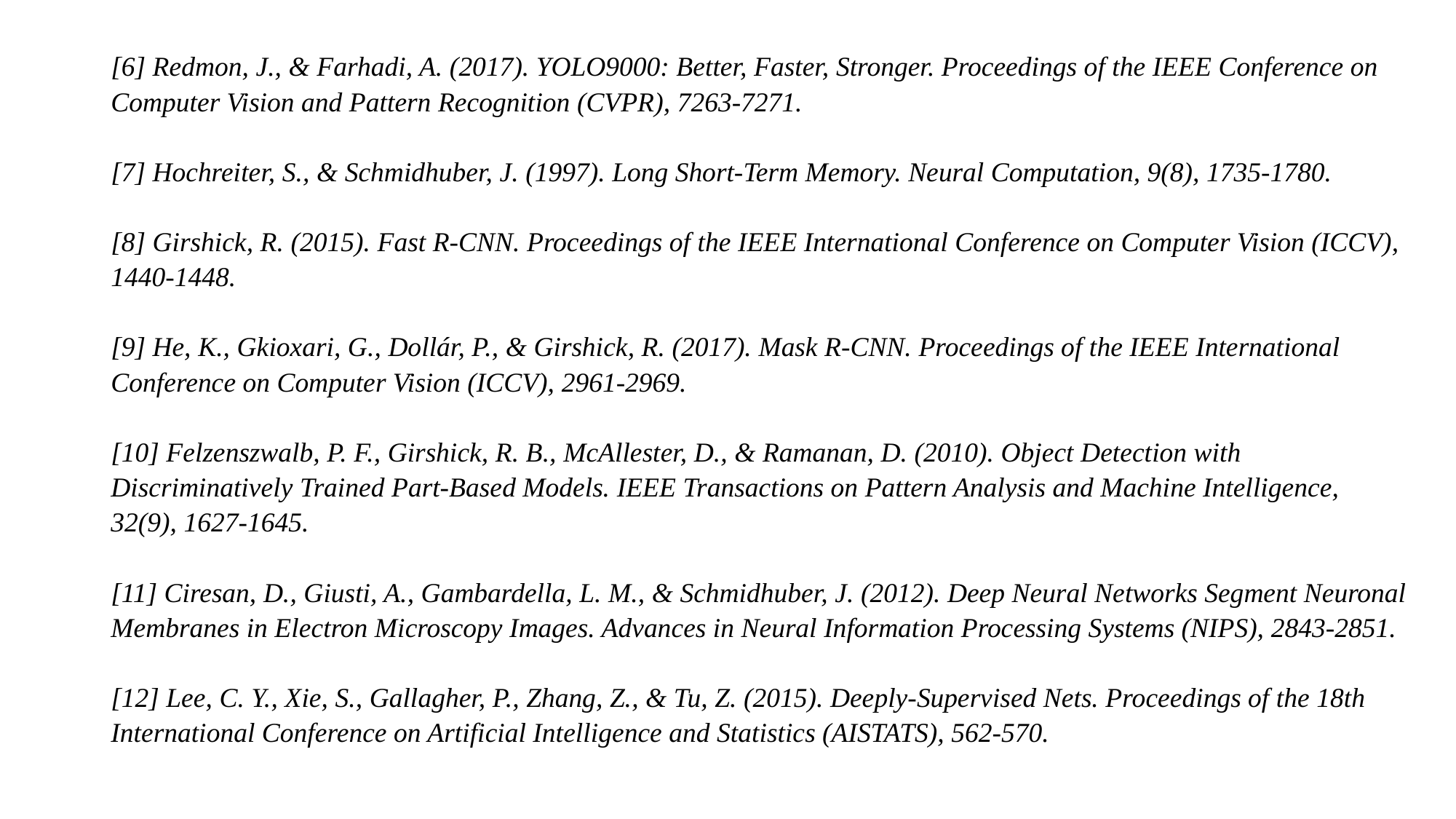

# [6] Redmon, J., & Farhadi, A. (2017). YOLO9000: Better, Faster, Stronger. Proceedings of the IEEE Conference on Computer Vision and Pattern Recognition (CVPR), 7263-7271.   [7] Hochreiter, S., & Schmidhuber, J. (1997). Long Short-Term Memory. Neural Computation, 9(8), 1735-1780.   [8] Girshick, R. (2015). Fast R-CNN. Proceedings of the IEEE International Conference on Computer Vision (ICCV), 1440-1448.   [9] He, K., Gkioxari, G., Dollár, P., & Girshick, R. (2017). Mask R-CNN. Proceedings of the IEEE International Conference on Computer Vision (ICCV), 2961-2969.   [10] Felzenszwalb, P. F., Girshick, R. B., McAllester, D., & Ramanan, D. (2010). Object Detection with Discriminatively Trained Part-Based Models. IEEE Transactions on Pattern Analysis and Machine Intelligence, 32(9), 1627-1645.   [11] Ciresan, D., Giusti, A., Gambardella, L. M., & Schmidhuber, J. (2012). Deep Neural Networks Segment Neuronal Membranes in Electron Microscopy Images. Advances in Neural Information Processing Systems (NIPS), 2843-2851.   [12] Lee, C. Y., Xie, S., Gallagher, P., Zhang, Z., & Tu, Z. (2015). Deeply-Supervised Nets. Proceedings of the 18th International Conference on Artificial Intelligence and Statistics (AISTATS), 562-570.